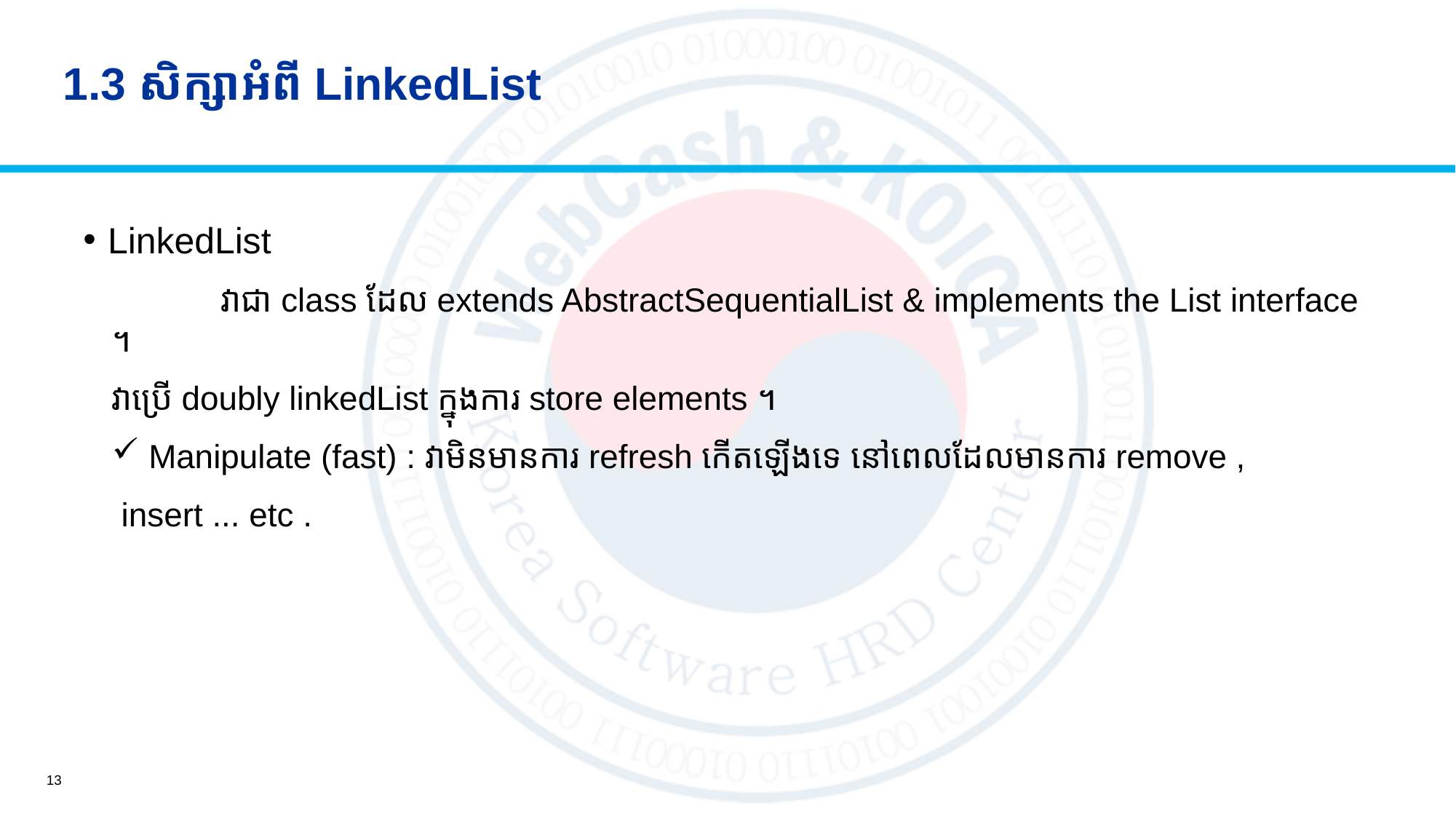

# 1.3 សិក្សាអំពី LinkedList
LinkedList
	វាជា class ដែល​​ extends AbstractSequentialList & implements the List interface ។
វាប្រើ doubly linkedList ក្នុងការ​ store elements ។
 Manipulate (fast) : វាមិនមានការ refresh កើតឡើងទេ នៅពេលដែលមានការ remove ,
 insert ... etc .

13